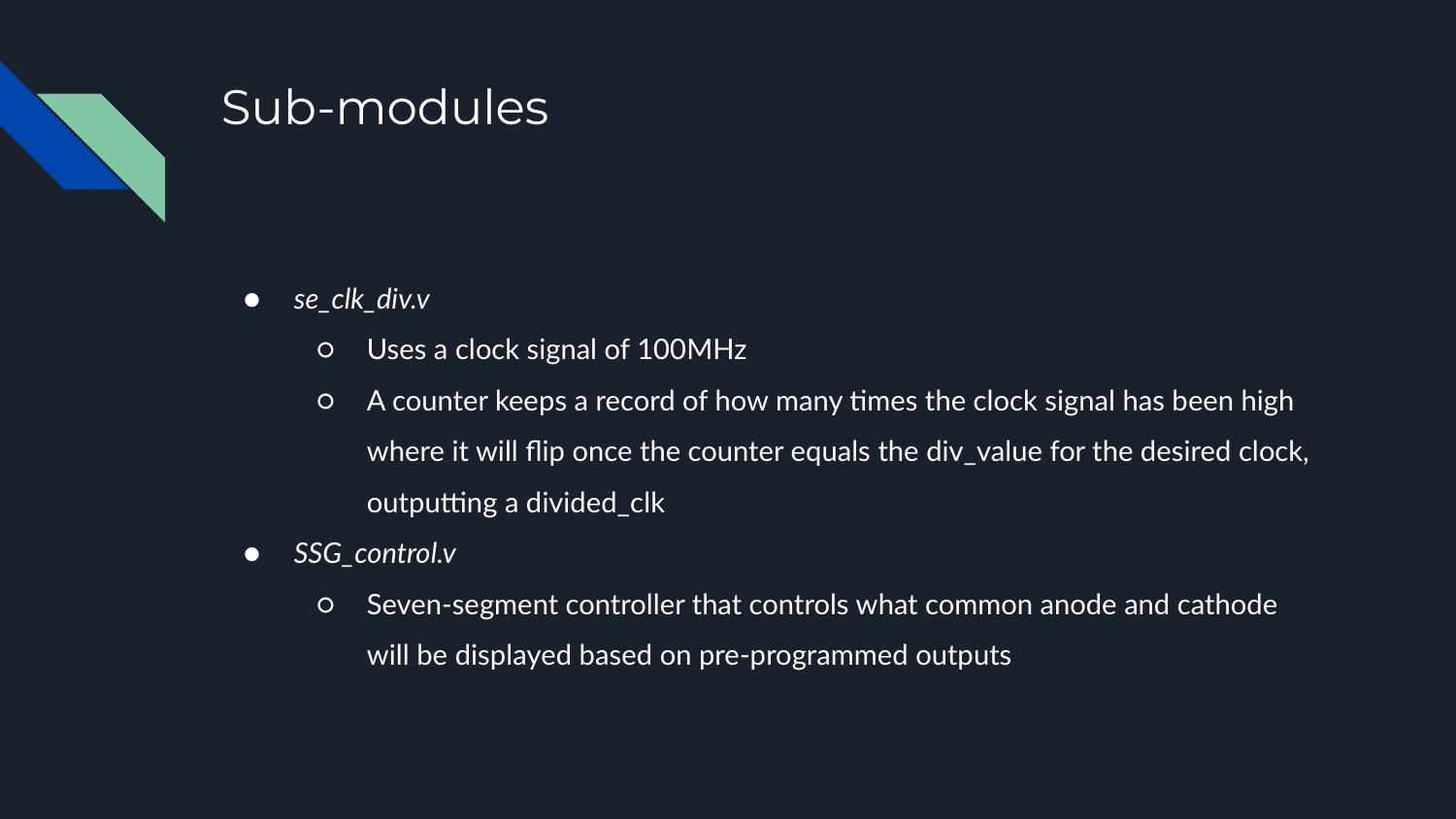

# Sub-modules
se_clk_div.v
Uses a clock signal of 100MHz
A counter keeps a record of how many times the clock signal has been high where it will flip once the counter equals the div_value for the desired clock, outputting a divided_clk
SSG_control.v
Seven-segment controller that controls what common anode and cathode will be displayed based on pre-programmed outputs